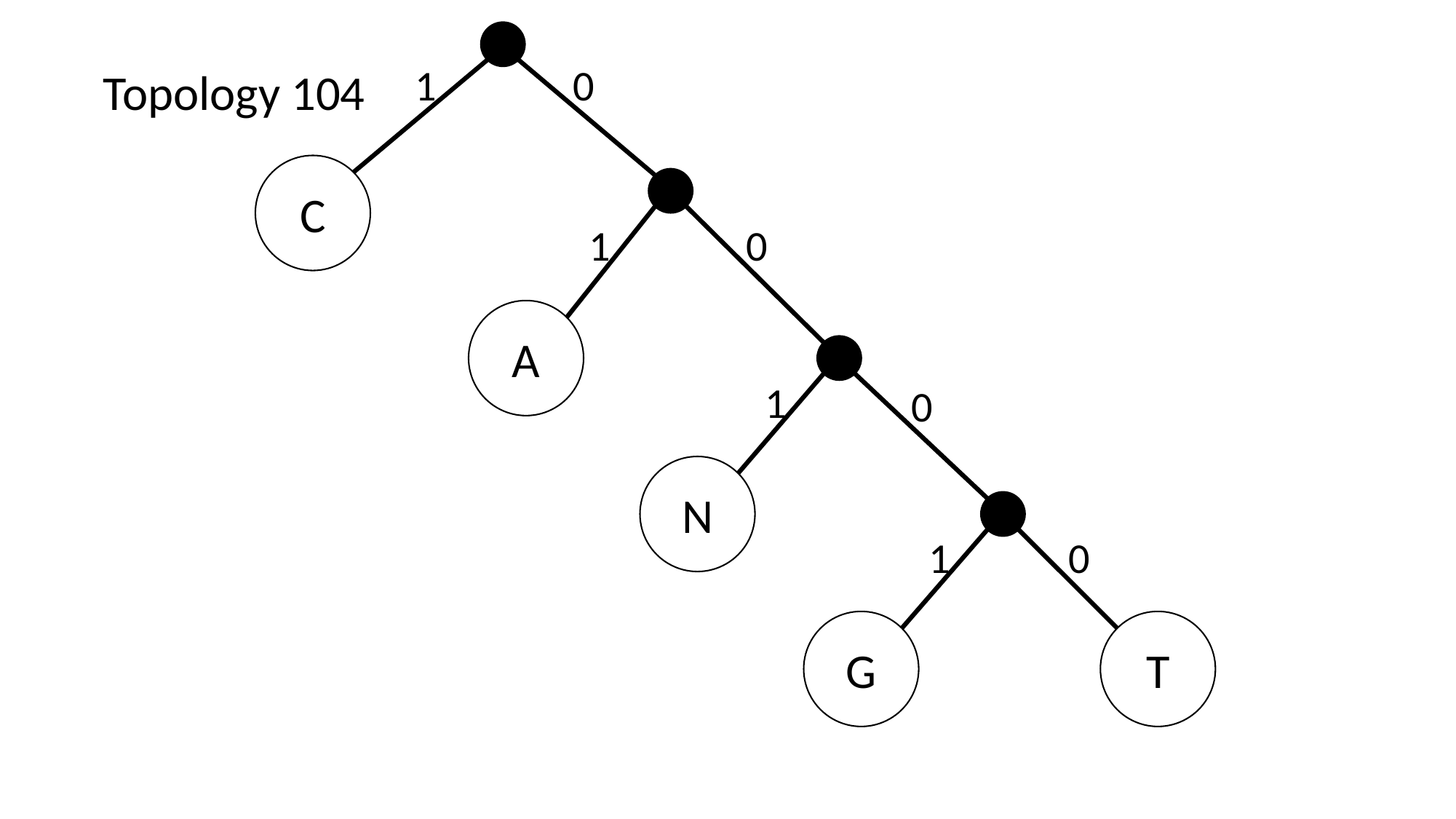

1
0
Topology 104
C

1
0
A

1
0
N

1
0
G
T